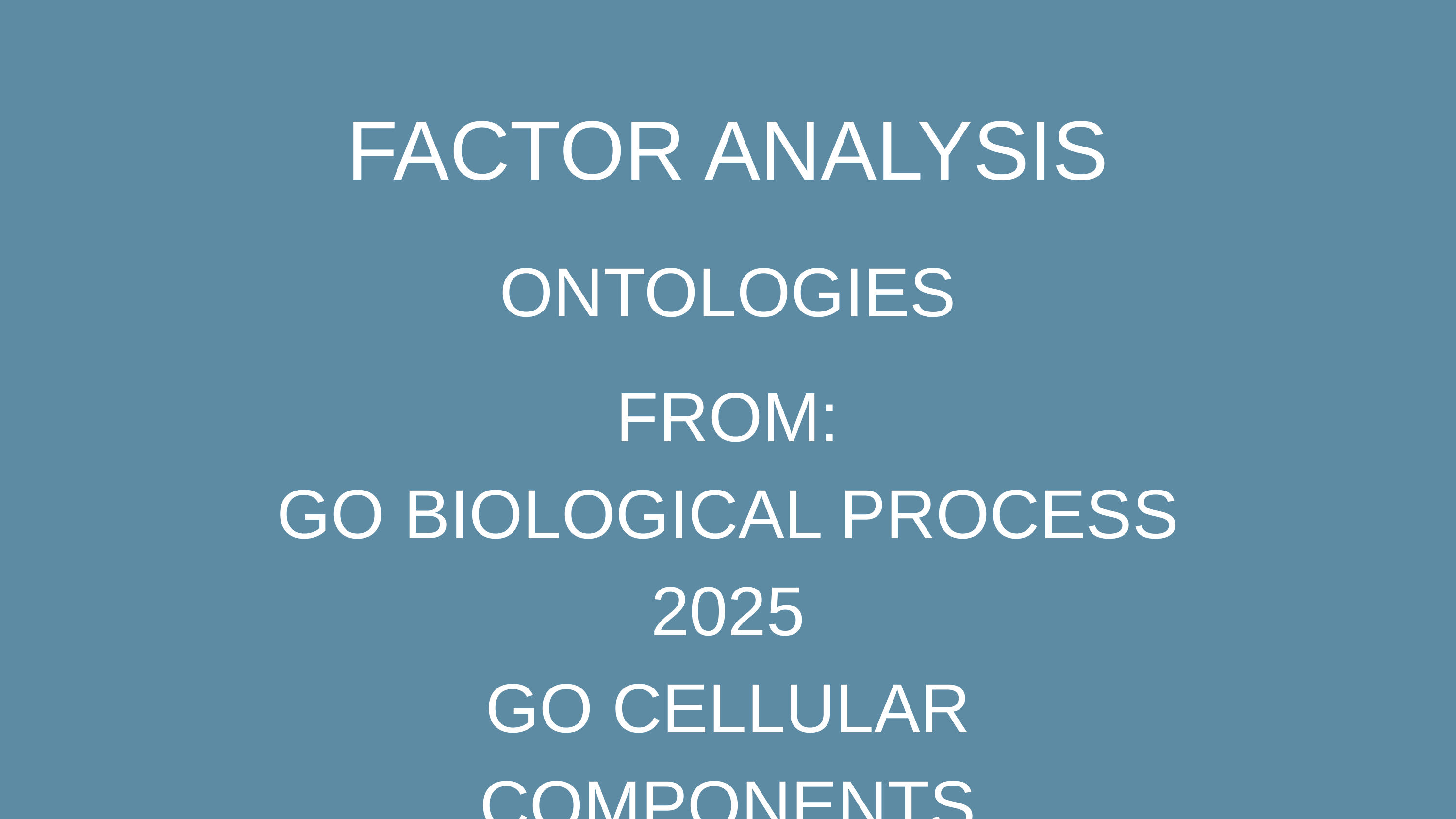

FACTOR ANALYSIS
ONTOLOGIES
FROM:
GO BIOLOGICAL PROCESS 2025
GO CELLULAR COMPONENTS
GO MOLECULAR FUNCTIONS